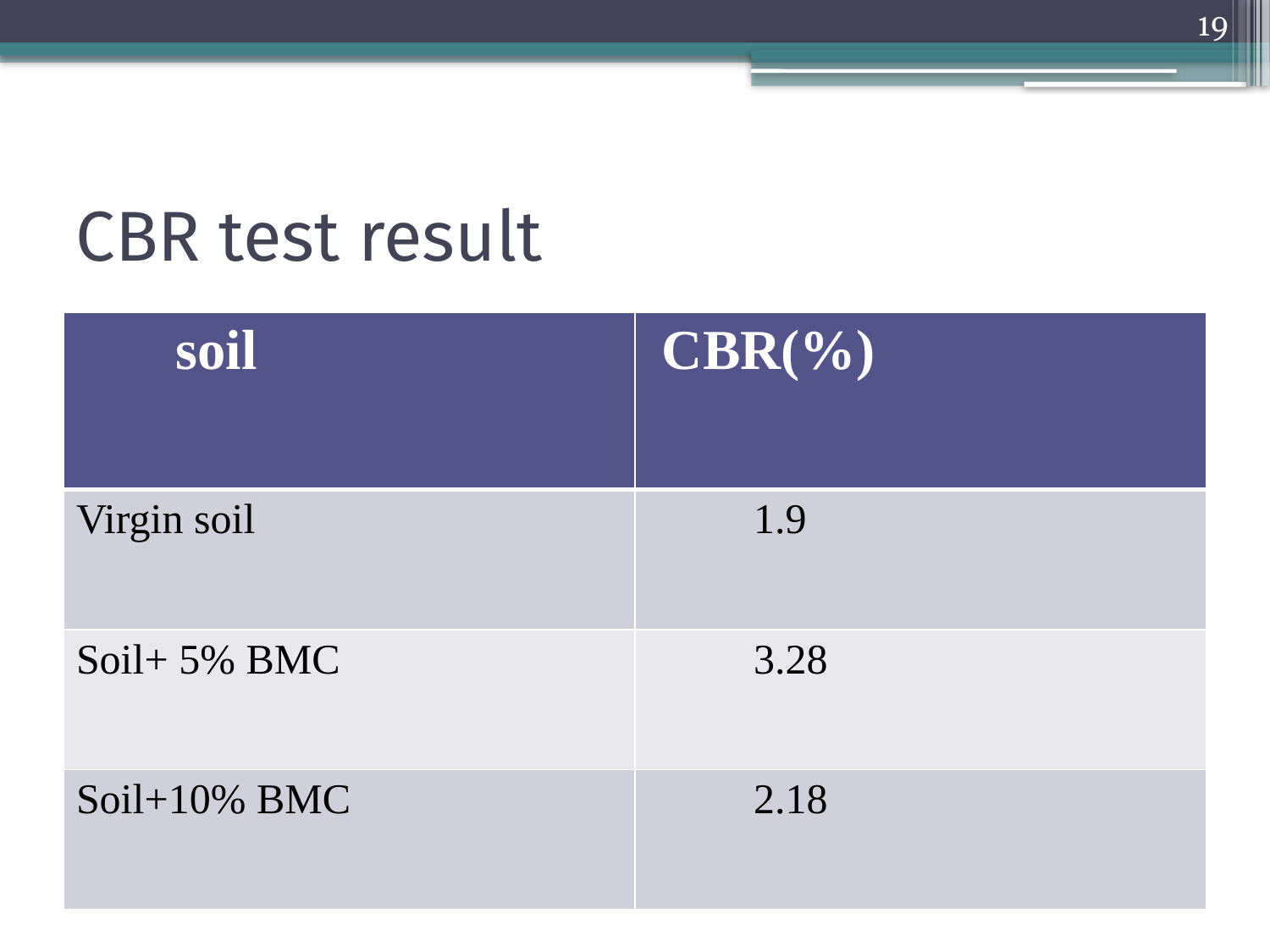

19
# CBR test result
| soil | CBR(%) |
| --- | --- |
| Virgin soil | 1.9 |
| Soil+ 5% BMC | 3.28 |
| Soil+10% BMC | 2.18 |